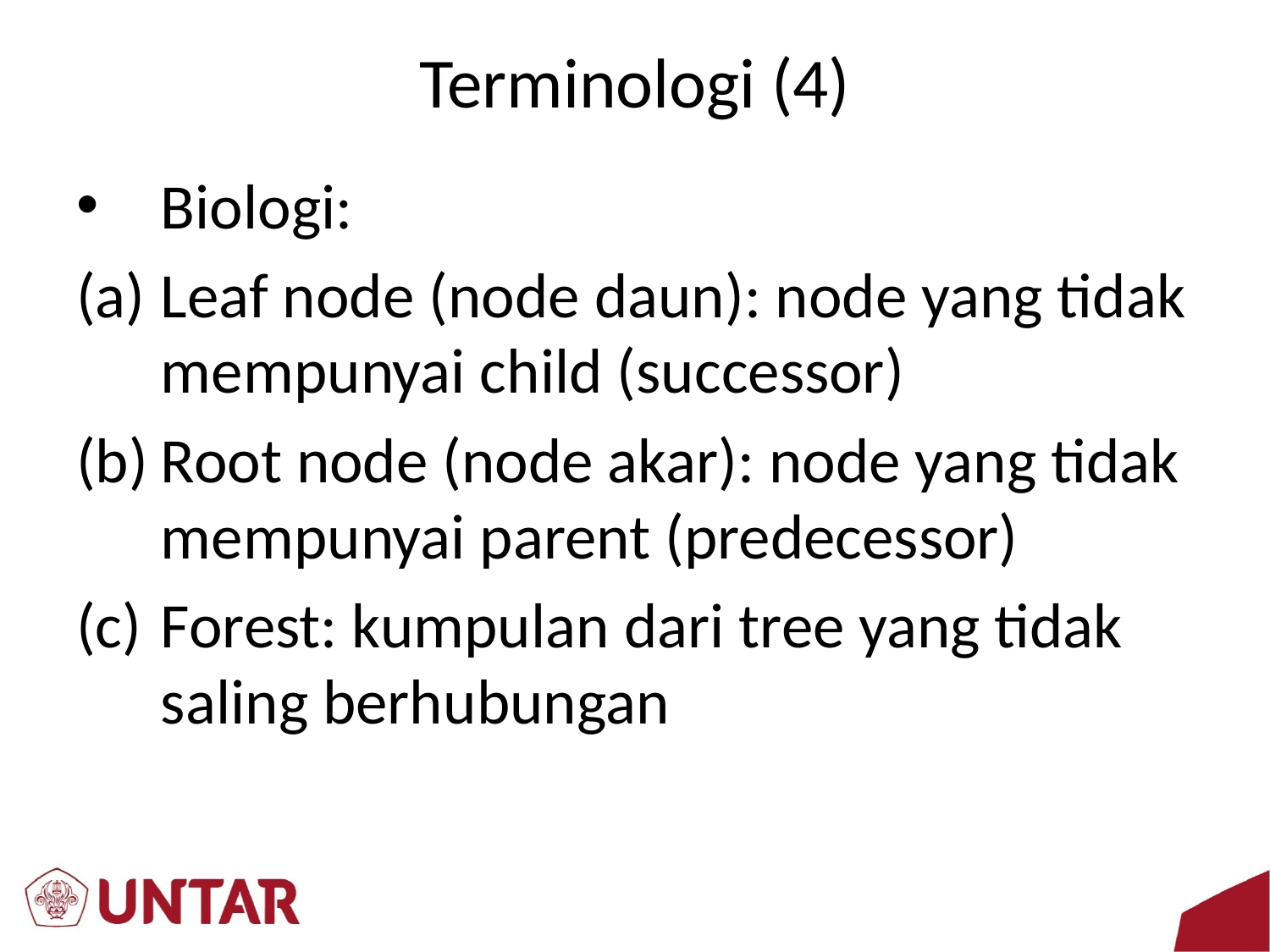

# Terminologi (4)
Biologi:
Leaf node (node daun): node yang tidak mempunyai child (successor)
Root node (node akar): node yang tidak mempunyai parent (predecessor)
Forest: kumpulan dari tree yang tidak saling berhubungan